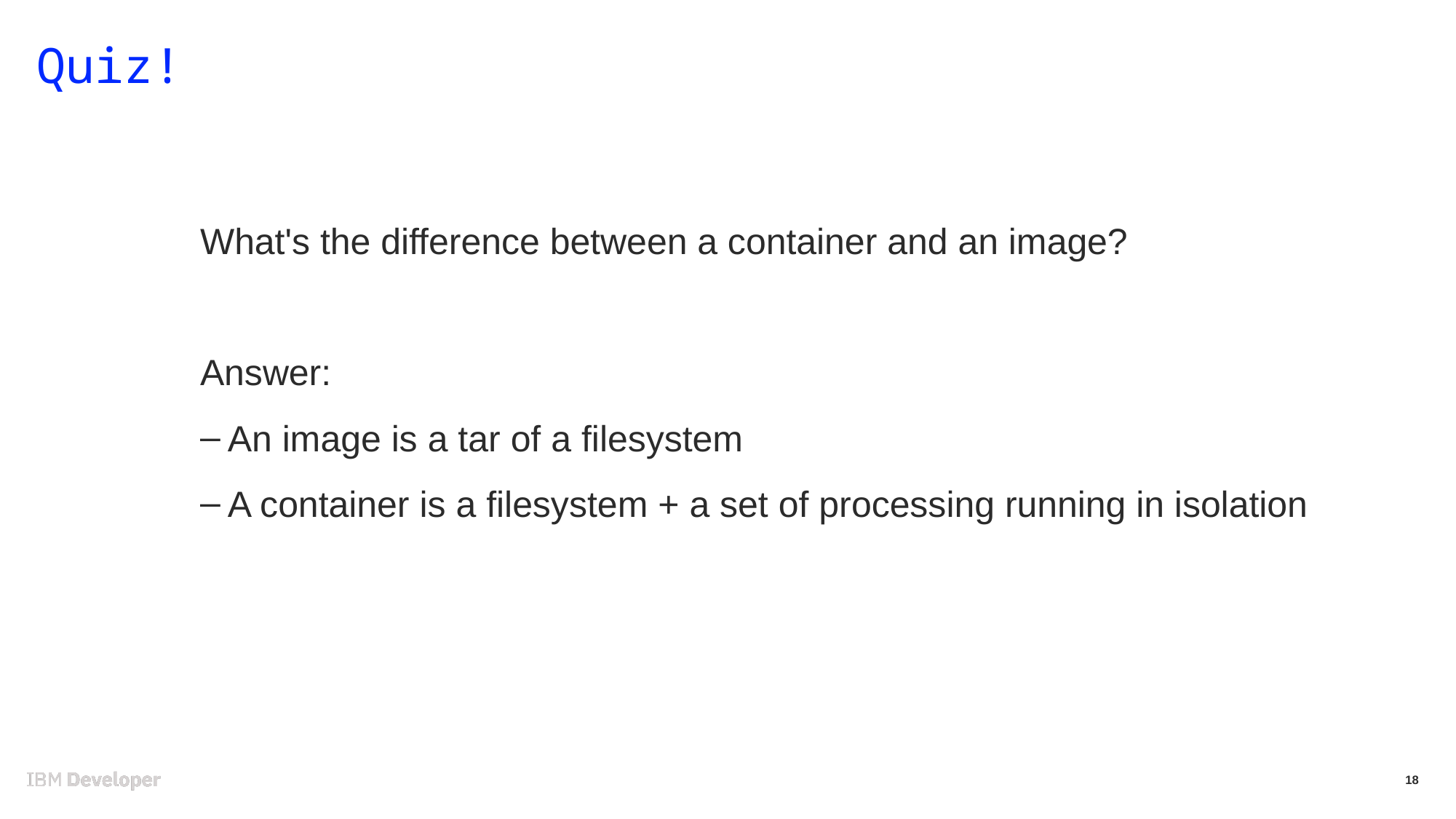

# Quiz!
What's the difference between a container and an image?

Answer:
An image is a tar of a filesystem
A container is a filesystem + a set of processing running in isolation
18